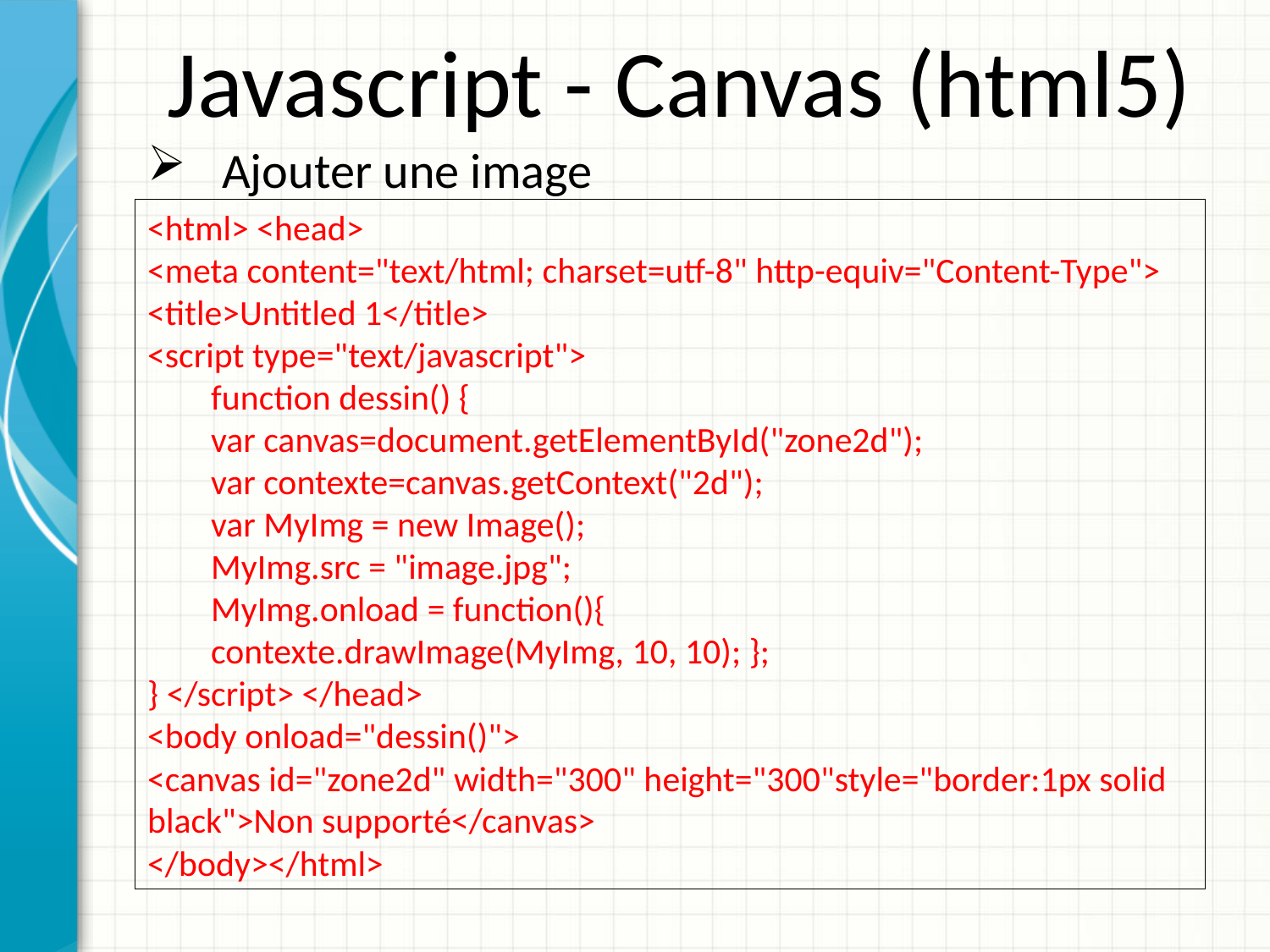

Javascript - Canvas (html5)
 Ajouter une image
<html> <head>
<meta content="text/html; charset=utf-8" http-equiv="Content-Type">
<title>Untitled 1</title>
<script type="text/javascript">
function dessin() {
var canvas=document.getElementById("zone2d");
var contexte=canvas.getContext("2d");
var MyImg = new Image();
MyImg.src = "image.jpg";
MyImg.onload = function(){
contexte.drawImage(MyImg, 10, 10); };
} </script> </head>
<body onload="dessin()">
<canvas id="zone2d" width="300" height="300"style="border:1px solid black">Non supporté</canvas>
</body></html>